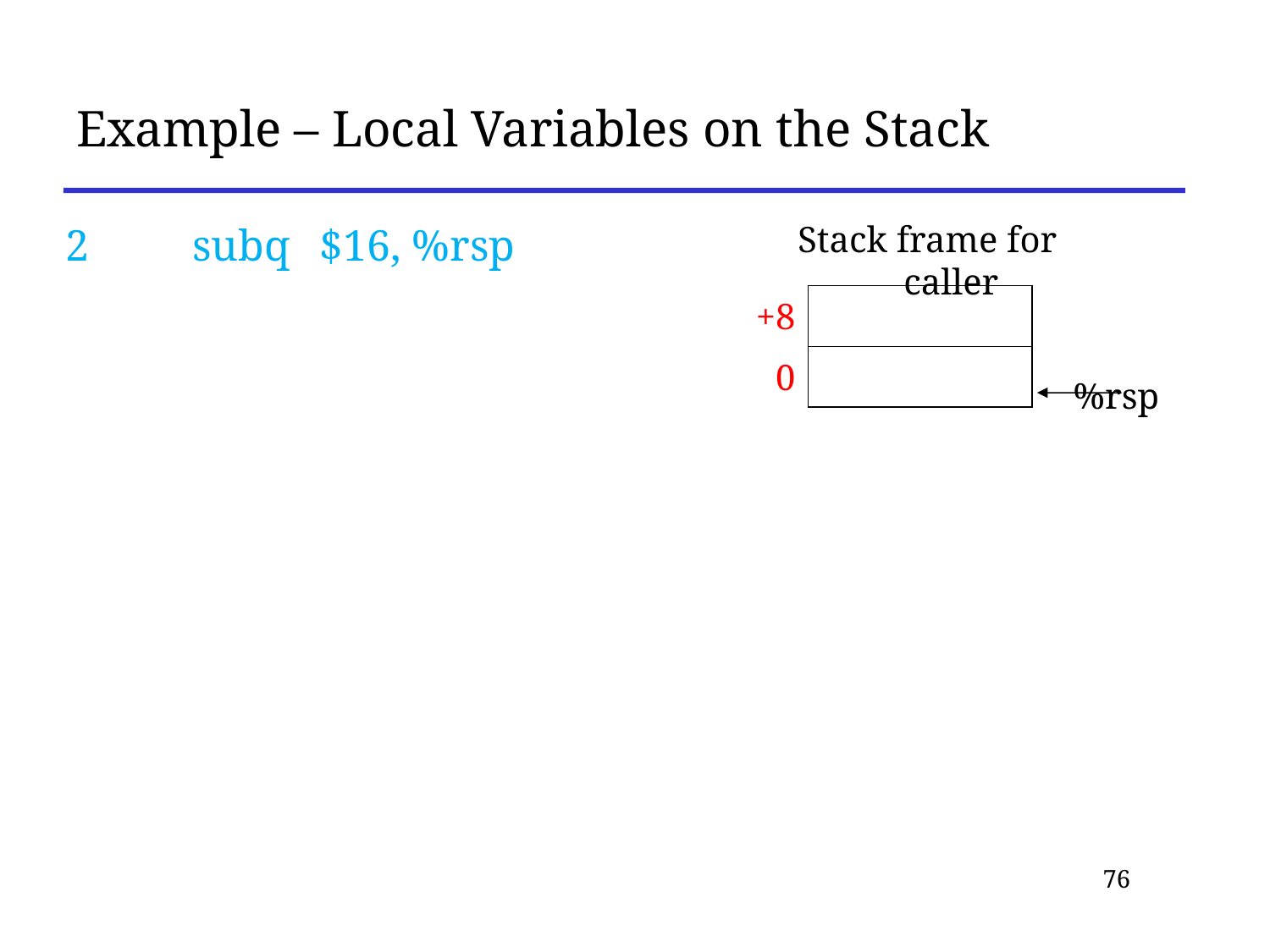

# Example – Local Variables on the Stack
Stack frame for caller
2 	subq 	$16, %rsp
| +8 |  |
| --- | --- |
| 0 |  |
%rsp

76